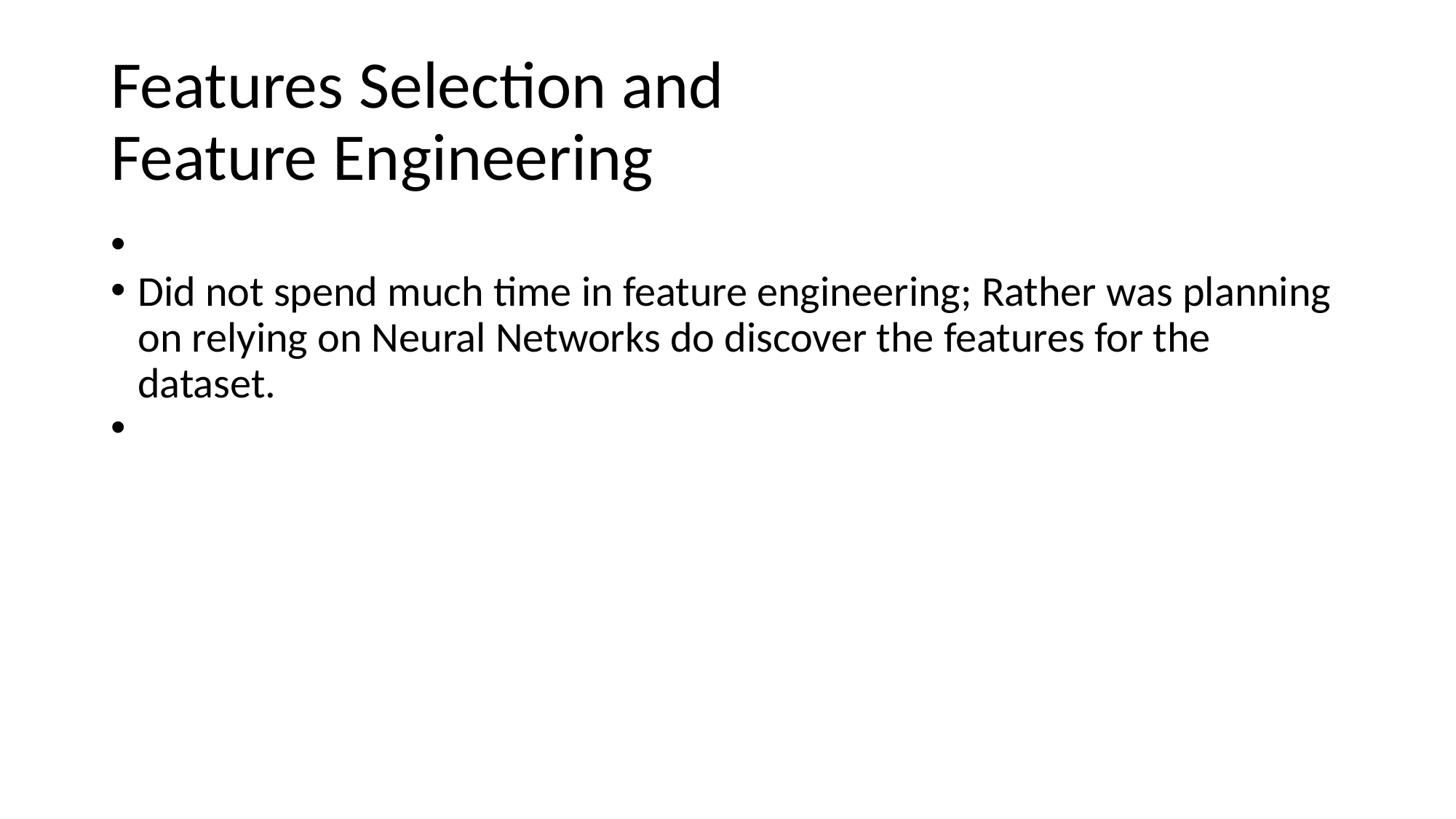

Features Selection and
Feature Engineering

Did not spend much time in feature engineering; Rather was planning on relying on Neural Networks do discover the features for the dataset.